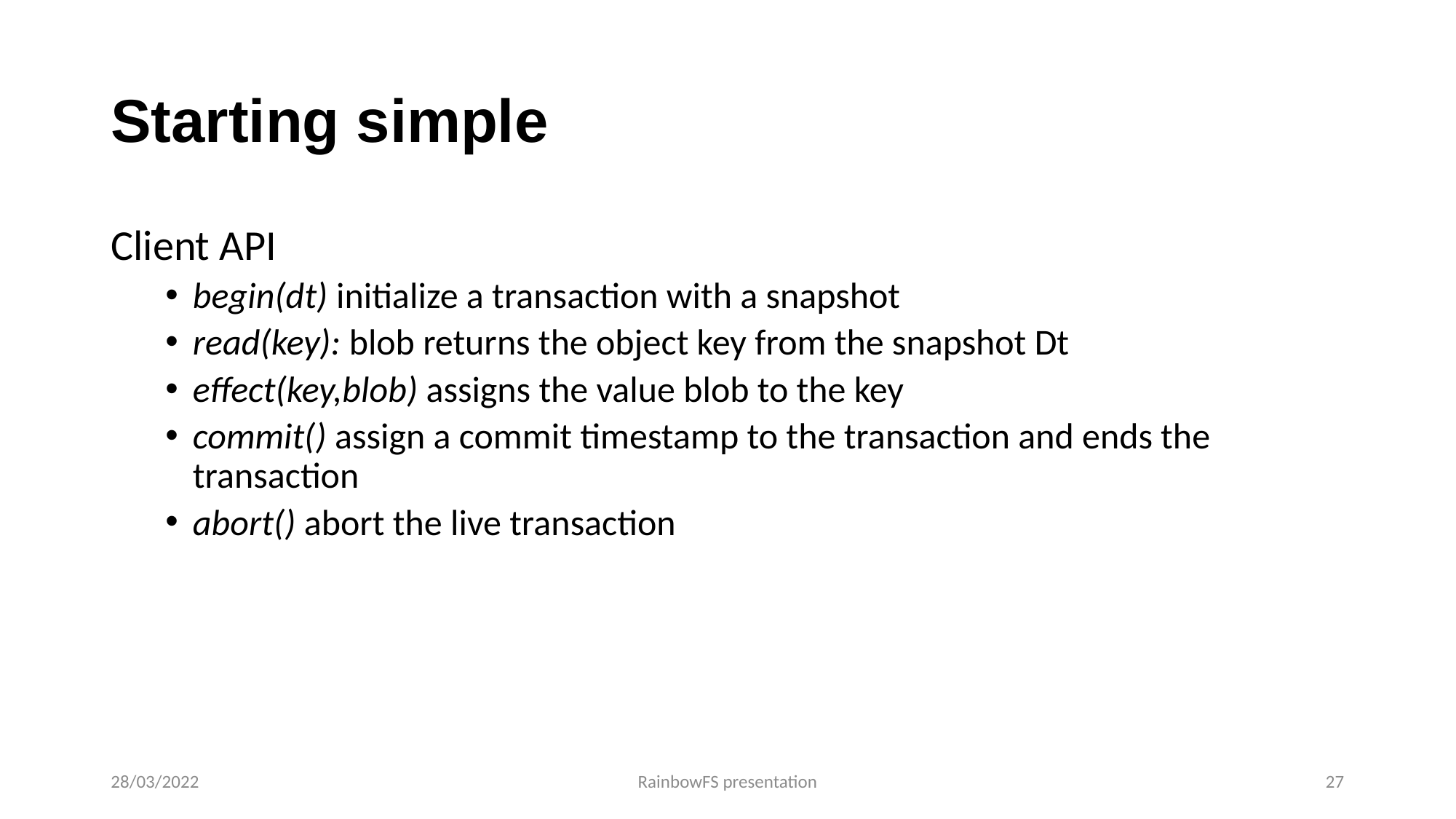

# Starting simple
Client API
begin(dt) initialize a transaction with a snapshot
read(key): blob returns the object key from the snapshot Dt
effect(key,blob) assigns the value blob to the key
commit() assign a commit timestamp to the transaction and ends the transaction
abort() abort the live transaction

28/03/2022
RainbowFS presentation
27